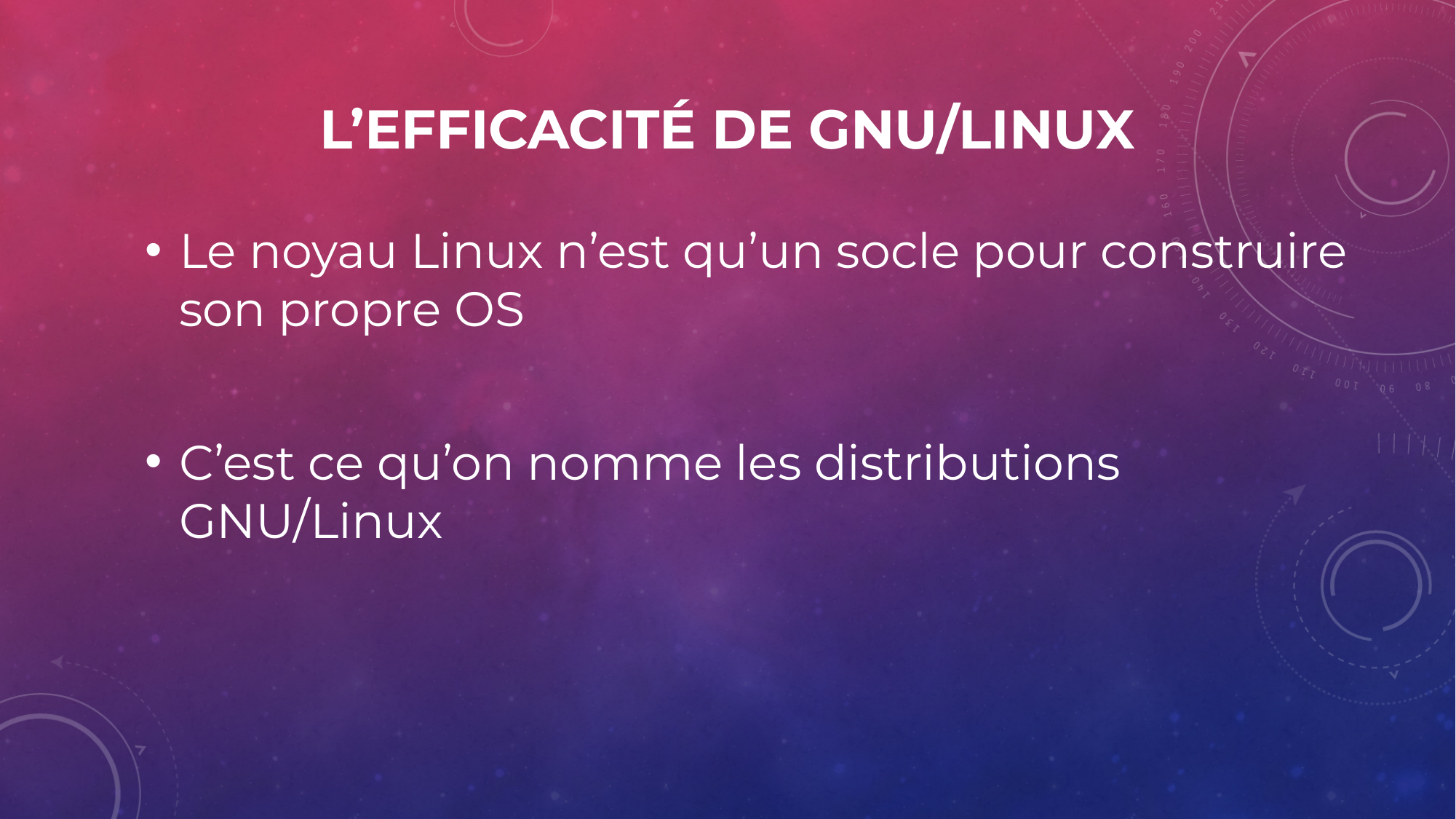

# L’efficacité de GNU/LINux
Le noyau Linux n’est qu’un socle pour construire son propre OS

C’est ce qu’on nomme les distributions GNU/Linux